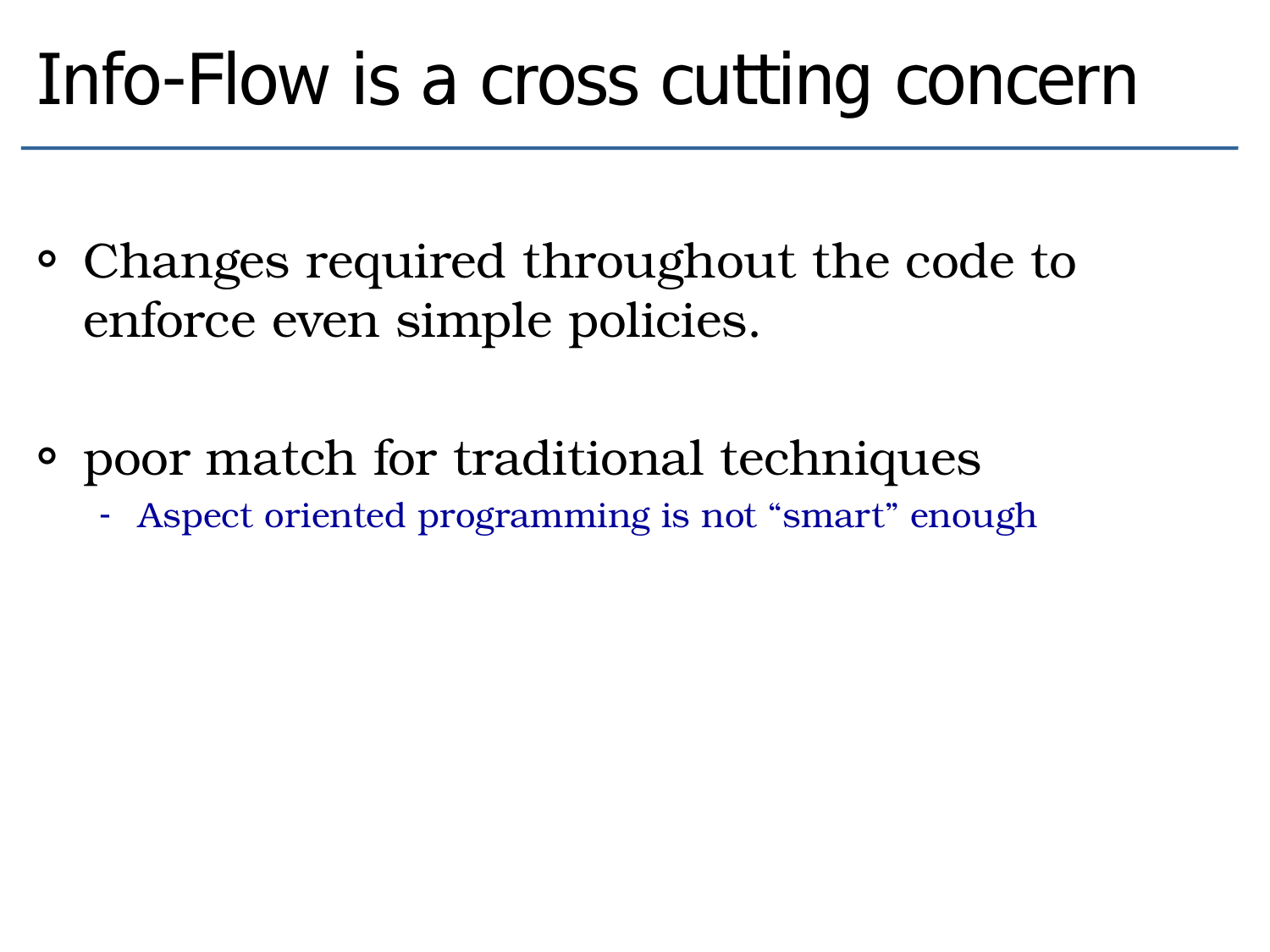

# Info-Flow is a cross cutting concern
Changes required throughout the code to enforce even simple policies.

poor match for traditional techniques
Aspect oriented programming is not “smart” enough